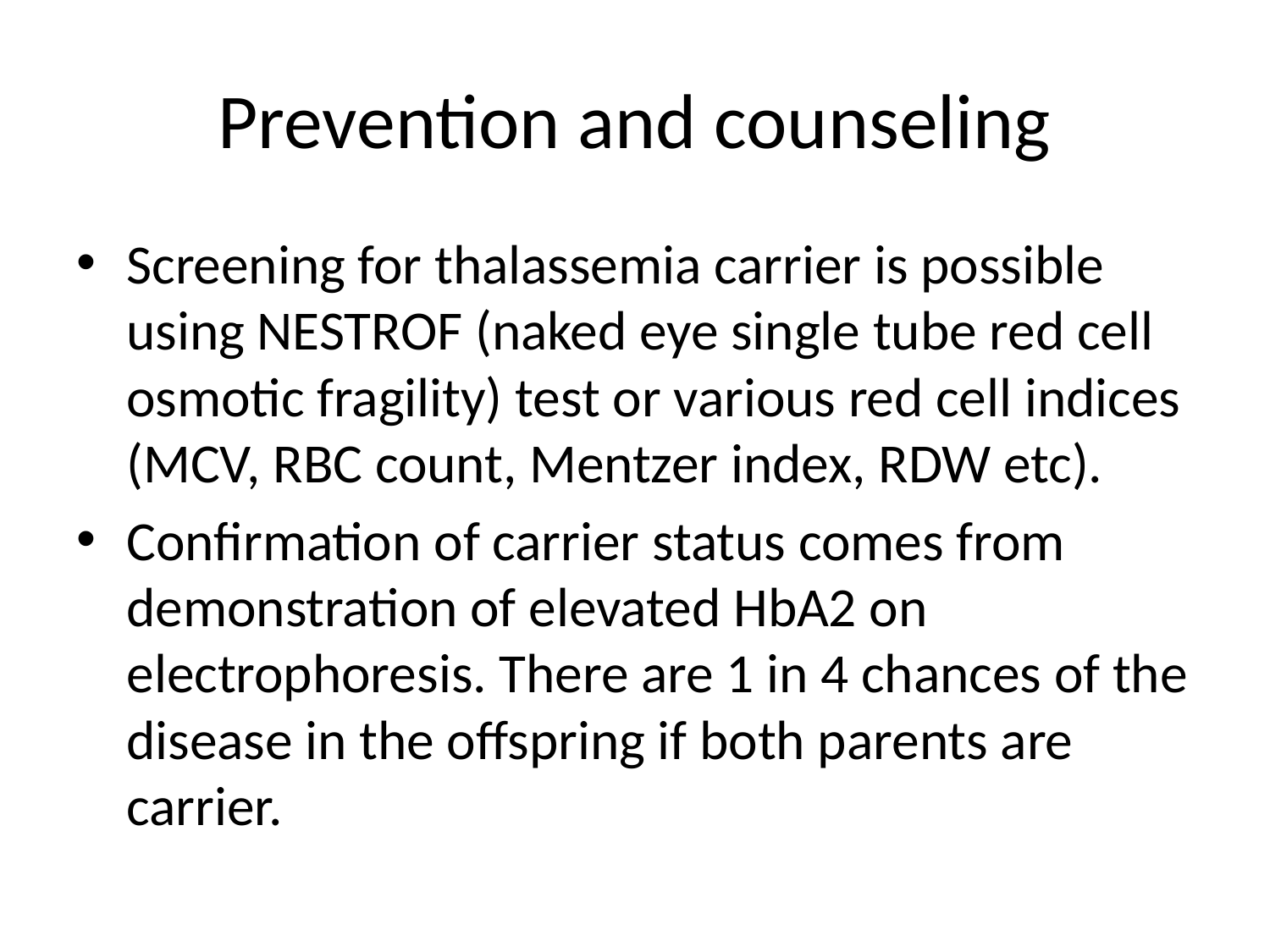

# Prevention and counseling
Screening for thalassemia carrier is possible using NESTROF (naked eye single tube red cell osmotic fragility) test or various red cell indices (MCV, RBC count, Mentzer index, RDW etc).
Confirmation of carrier status comes from demonstration of elevated HbA2 on electrophoresis. There are 1 in 4 chances of the disease in the offspring if both parents are carrier.